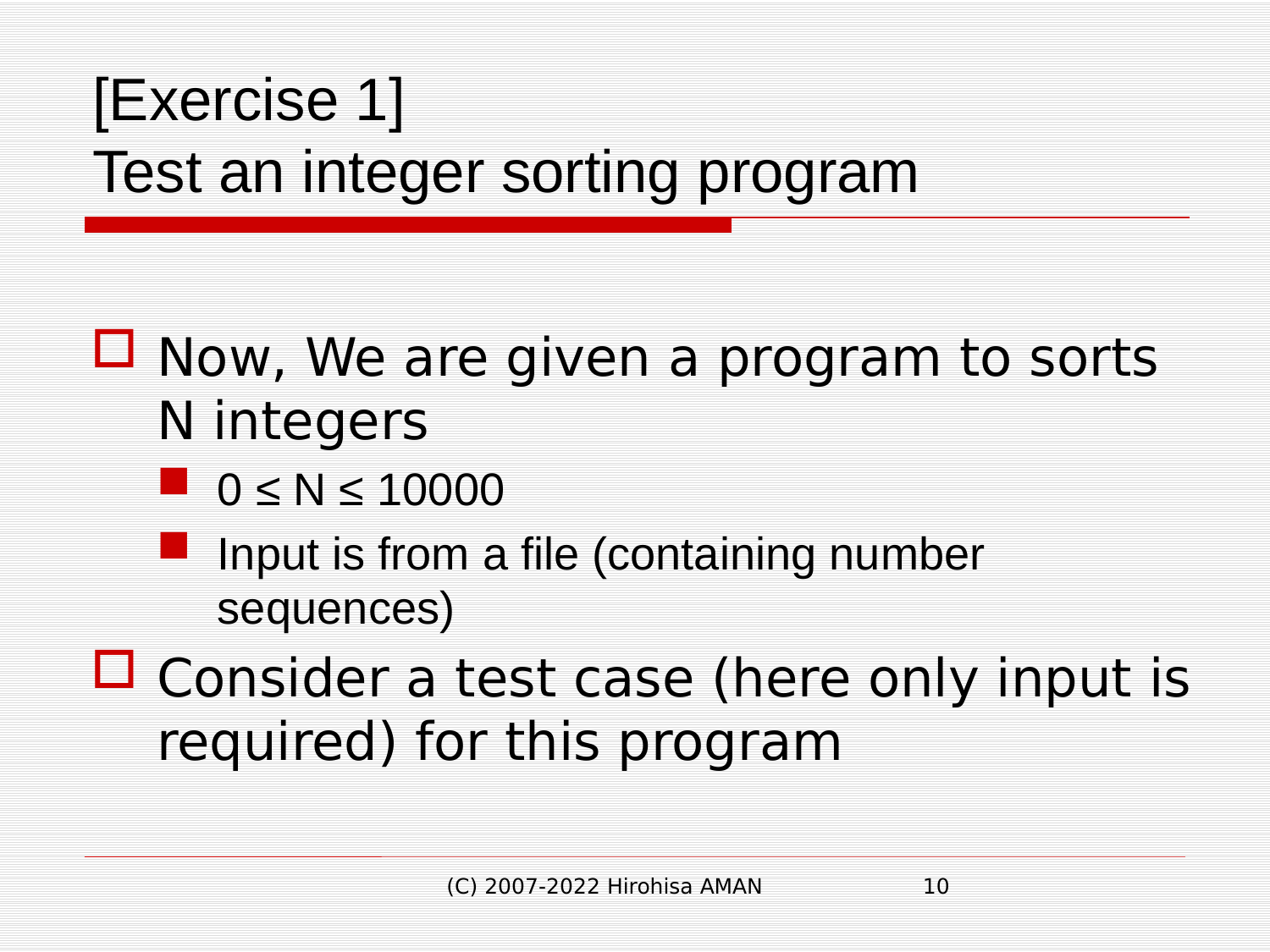

# [Exercise 1] Test an integer sorting program

Now, We are given a program to sorts
N integers
0 ≤ N ≤ 10000
Input is from a file (containing number sequences)
Consider a test case (here only input is required) for this program
(C) 2007-2022 Hirohisa AMAN
10